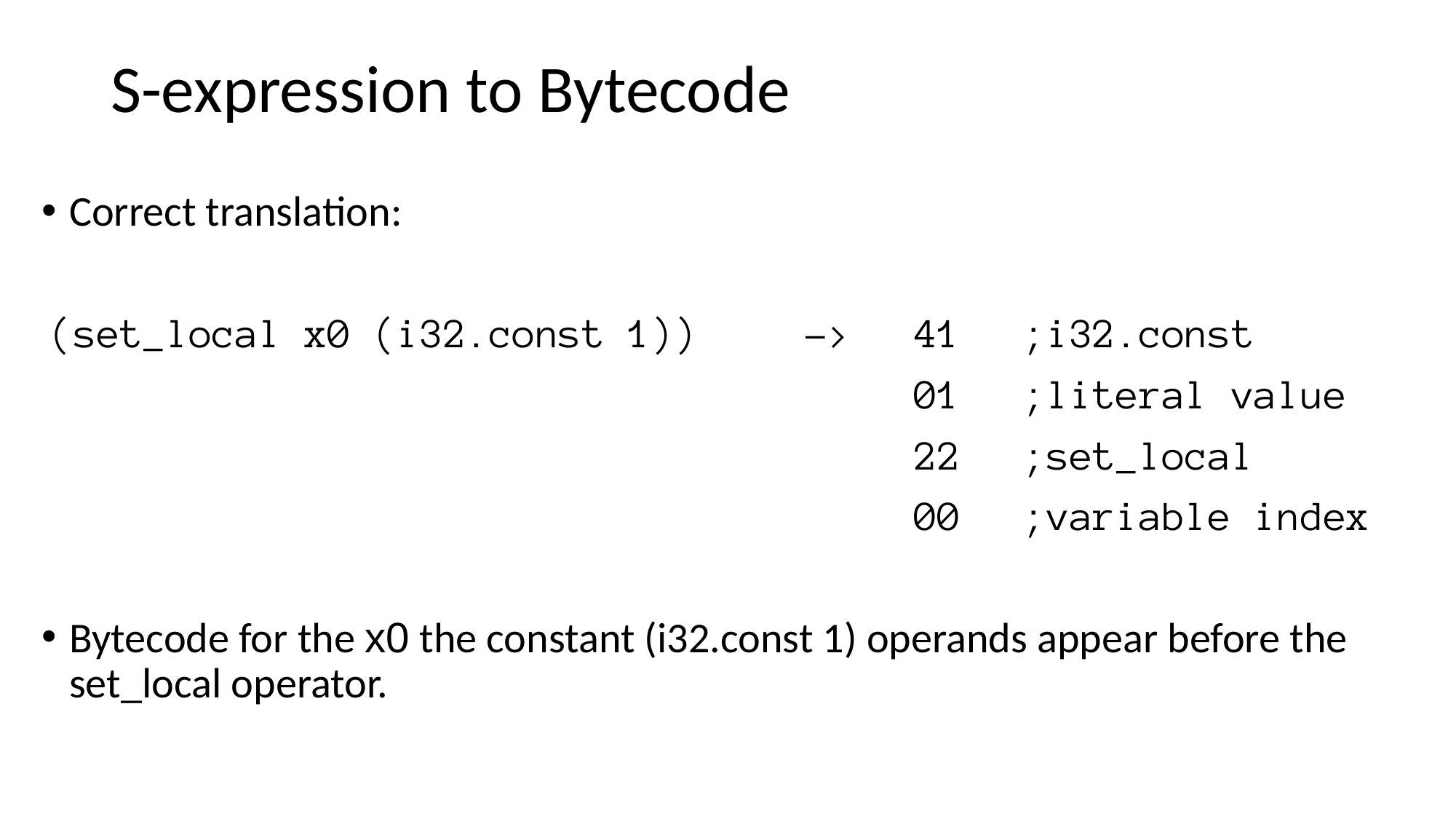

S-expression to Bytecode
Correct translation:

 (set_local x0 (i32.const 1))	->	41	;i32.const
	  							01 	;literal value
								22	;set_local
								00	;variable index

Bytecode for the x0 the constant (i32.const 1) operands appear before the set_local operator.